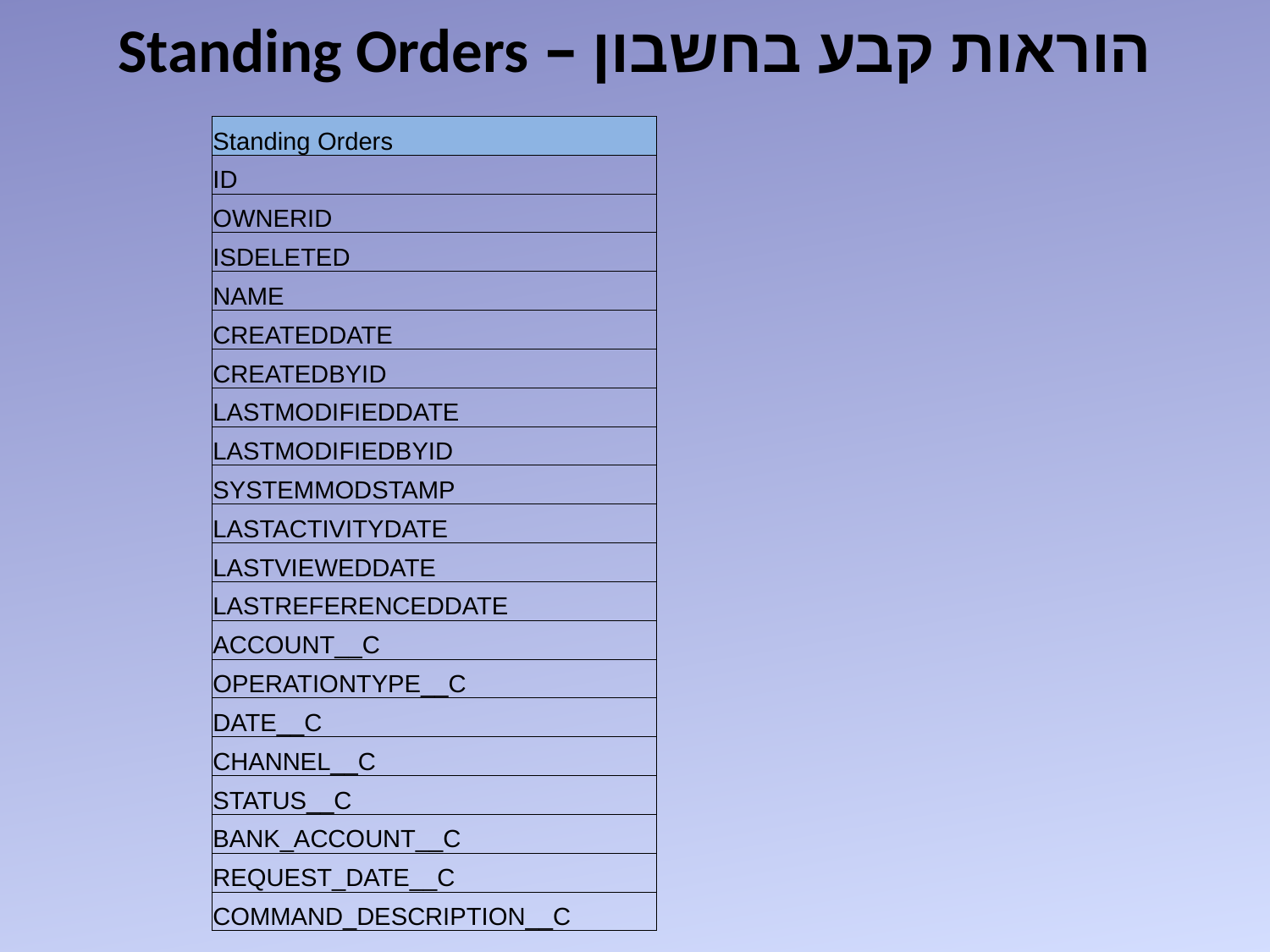

# הוראות קבע בחשבון – Standing Orders
| Standing Orders |
| --- |
| ID |
| OWNERID |
| ISDELETED |
| NAME |
| CREATEDDATE |
| CREATEDBYID |
| LASTMODIFIEDDATE |
| LASTMODIFIEDBYID |
| SYSTEMMODSTAMP |
| LASTACTIVITYDATE |
| LASTVIEWEDDATE |
| LASTREFERENCEDDATE |
| ACCOUNT\_\_C |
| OPERATIONTYPE\_\_C |
| DATE\_\_C |
| CHANNEL\_\_C |
| STATUS\_\_C |
| BANK\_ACCOUNT\_\_C |
| REQUEST\_DATE\_\_C |
| COMMAND\_DESCRIPTION\_\_C |